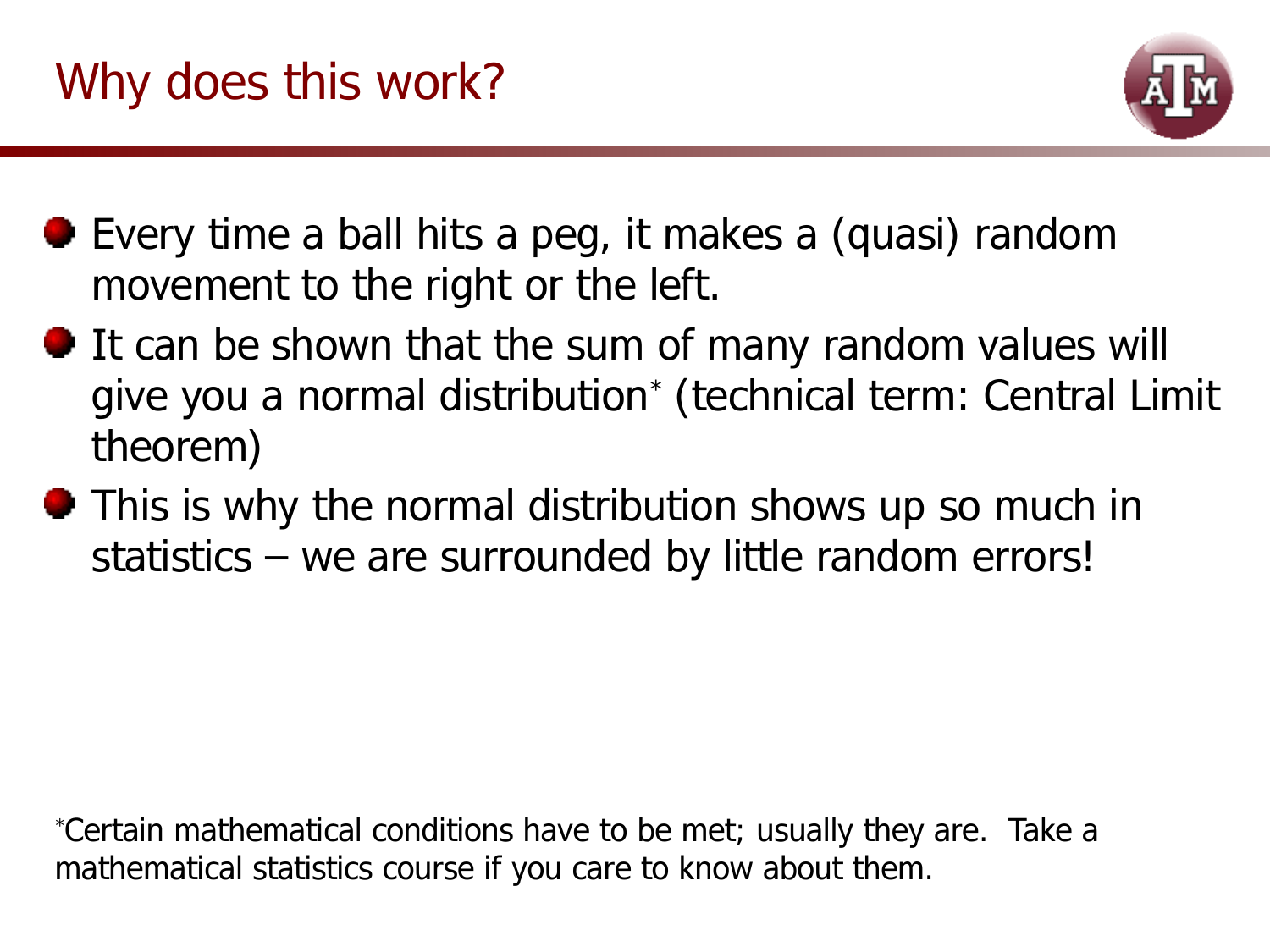

# Why does this work?
Every time a ball hits a peg, it makes a (quasi) random movement to the right or the left.
It can be shown that the sum of many random values will give you a normal distribution* (technical term: Central Limit theorem)
This is why the normal distribution shows up so much in statistics – we are surrounded by little random errors!
*Certain mathematical conditions have to be met; usually they are.  Take a mathematical statistics course if you care to know about them.